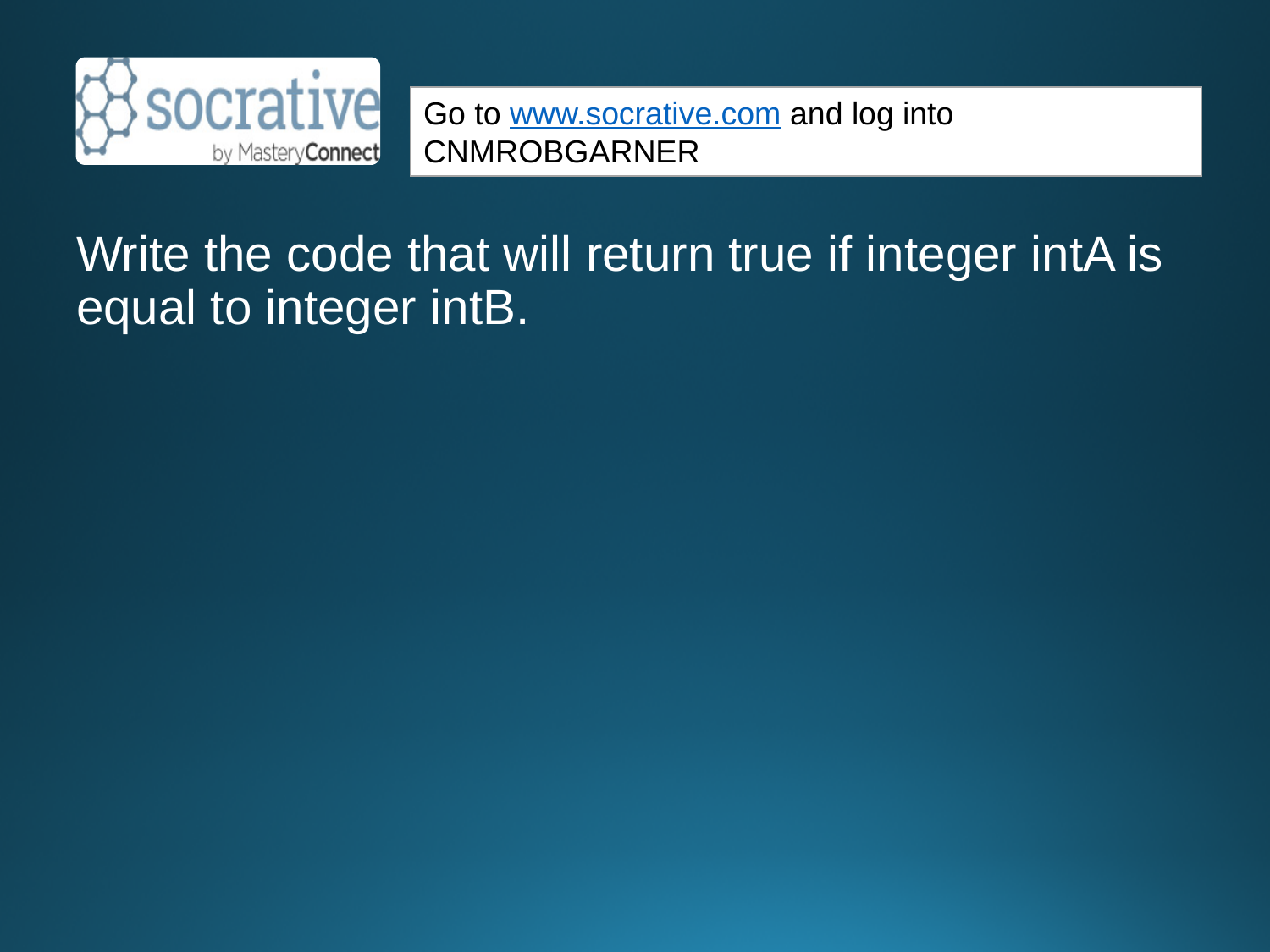

Write the code that will return true if integer intA is equal to integer intB.